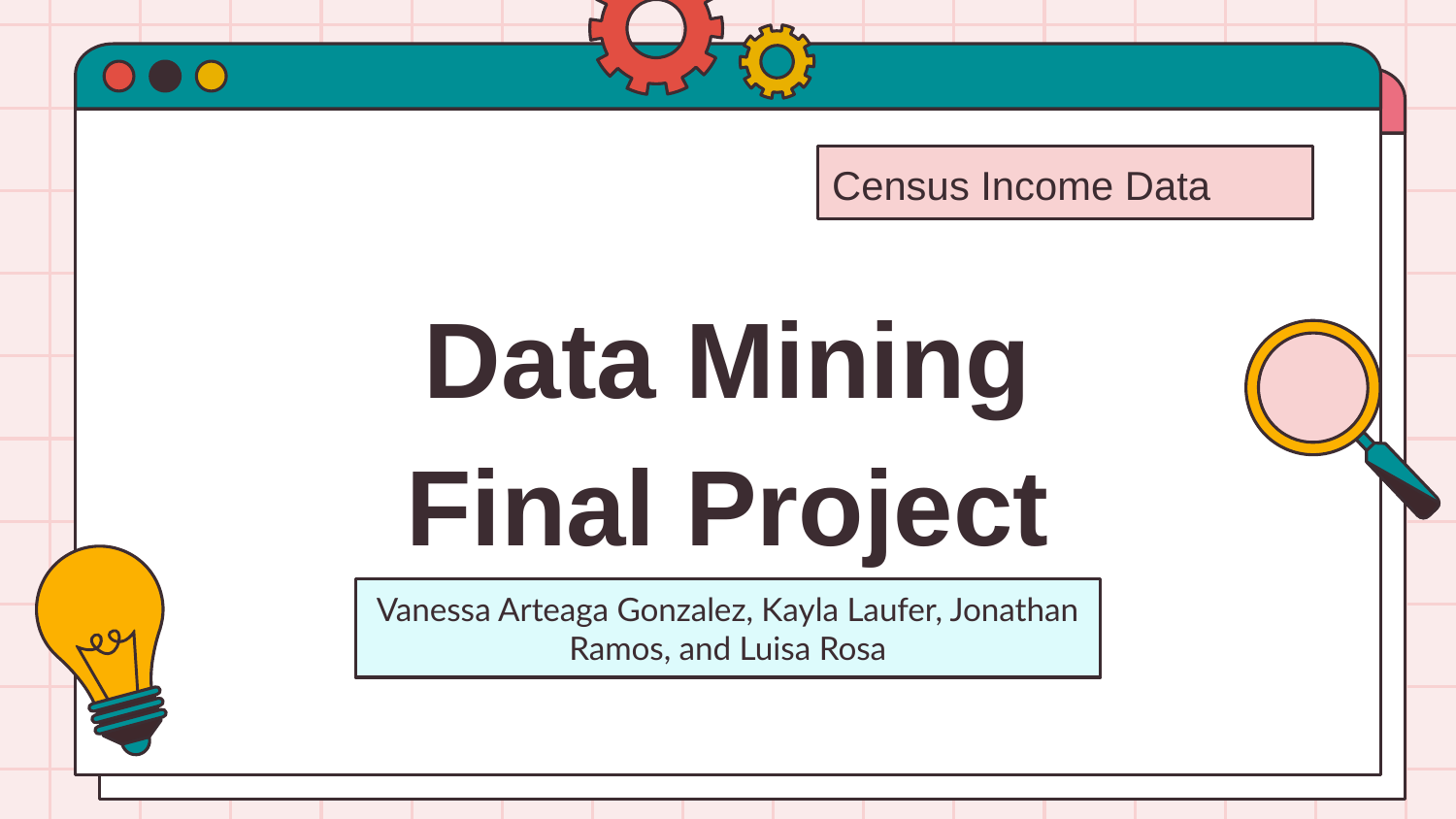

Census Income Data
# Data Mining
Final Project
Vanessa Arteaga Gonzalez, Kayla Laufer, Jonathan Ramos, and Luisa Rosa